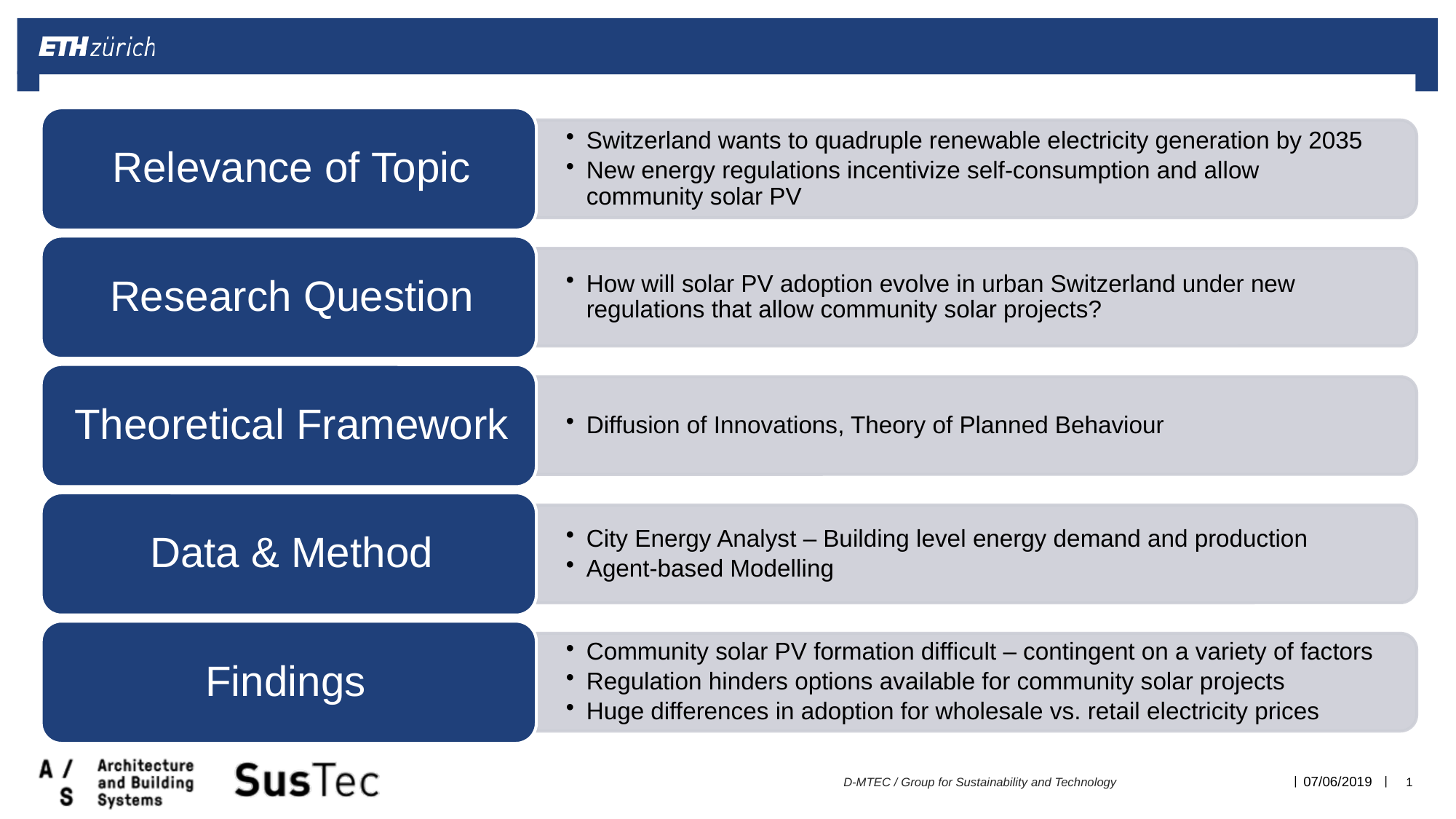

Switzerland wants to quadruple renewable electricity generation by 2035
New energy regulations incentivize self-consumption and allow community solar PV
Relevance of Topic
How will solar PV adoption evolve in urban Switzerland under new regulations that allow community solar projects?
Research Question
Diffusion of Innovations, Theory of Planned Behaviour
Theoretical Framework
City Energy Analyst – Building level energy demand and production
Agent-based Modelling
Data & Method
Community solar PV formation difficult – contingent on a variety of factors
Regulation hinders options available for community solar projects
Huge differences in adoption for wholesale vs. retail electricity prices
Findings
1
D-MTEC / Group for Sustainability and Technology
07/06/2019